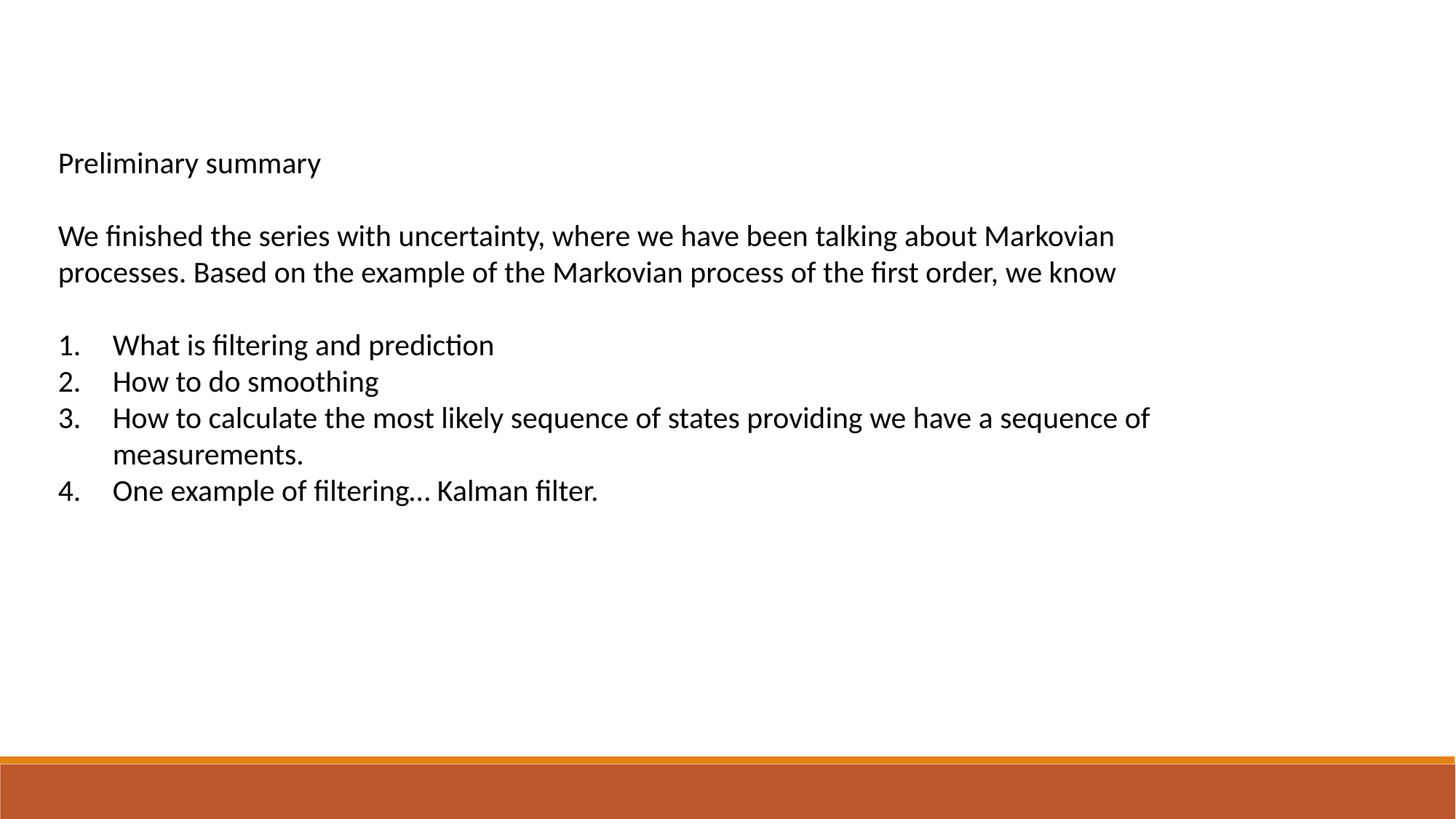

Preliminary summary

We finished the series with uncertainty, where we have been talking about Markovian  processes. Based on the example of the Markovian process of the first order, we know

What is filtering and prediction
How to do smoothing
How to calculate the most likely sequence of states providing we have a sequence of measurements.
One example of filtering… Kalman filter.